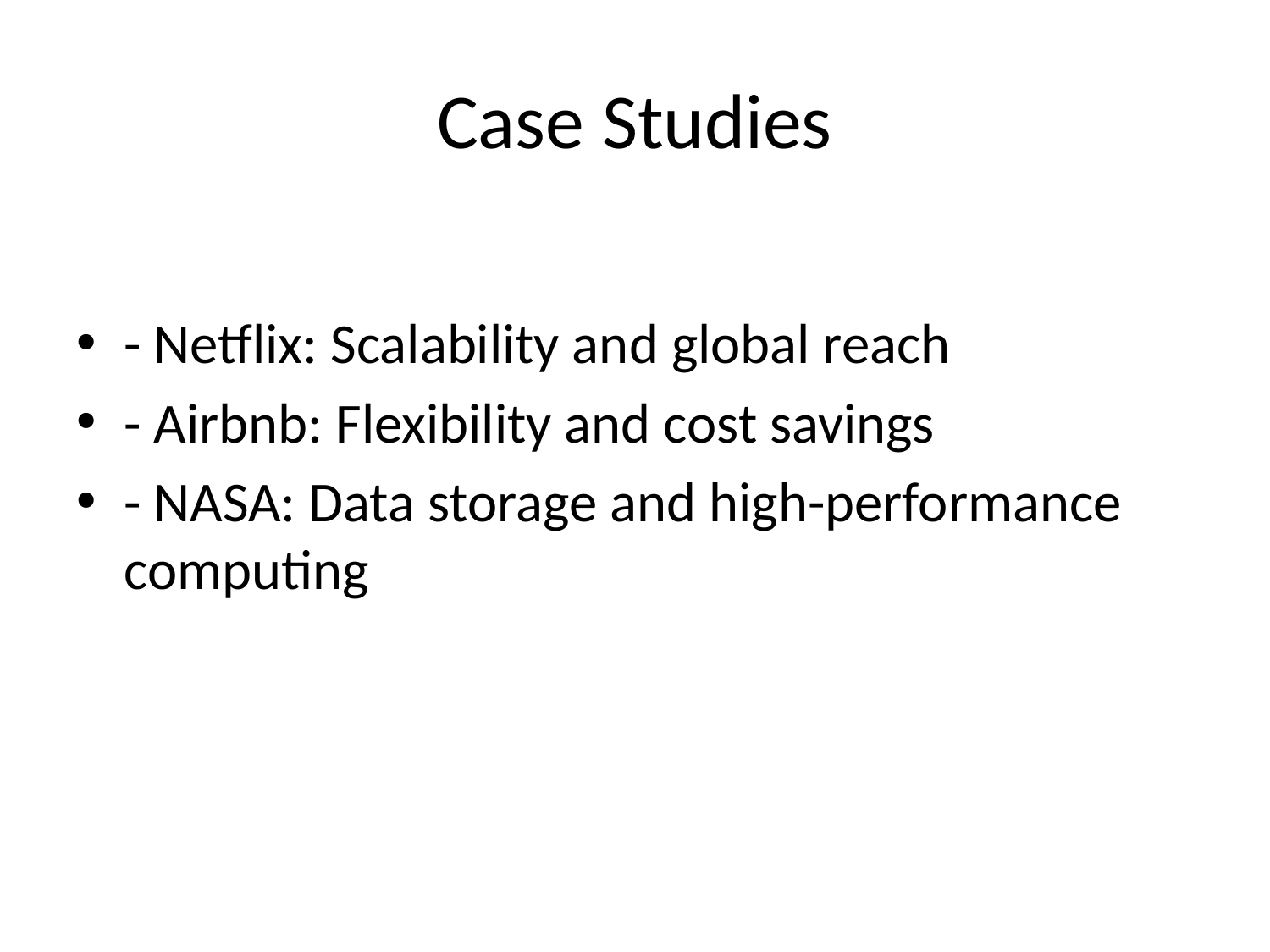

# Case Studies

- Netflix: Scalability and global reach
- Airbnb: Flexibility and cost savings
- NASA: Data storage and high-performance computing